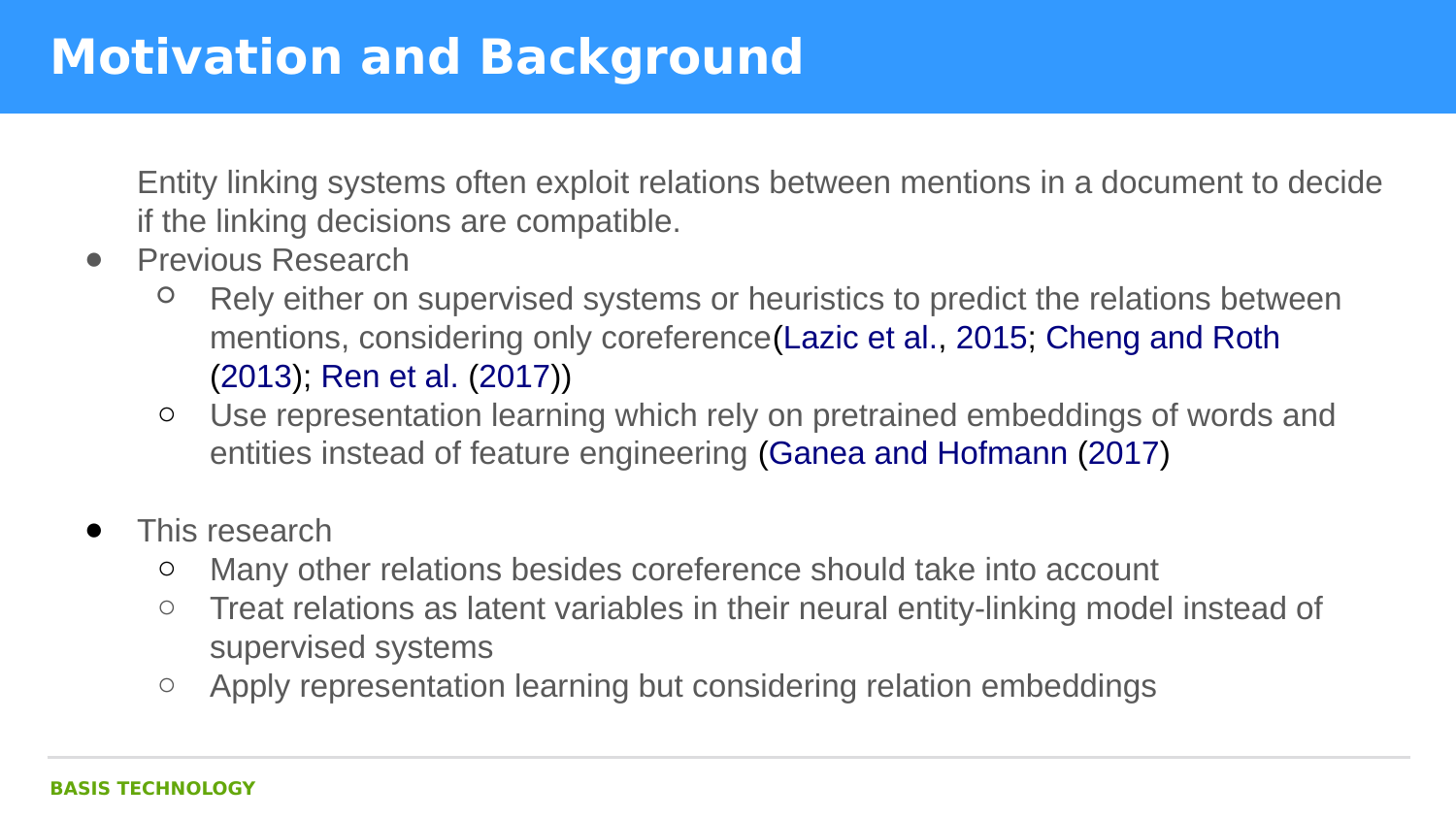

# Motivation and Background
Entity linking systems often exploit relations between mentions in a document to decide if the linking decisions are compatible.
Previous Research
Rely either on supervised systems or heuristics to predict the relations between mentions, considering only coreference(Lazic et al., 2015; Cheng and Roth (2013); Ren et al. (2017))
Use representation learning which rely on pretrained embeddings of words and entities instead of feature engineering (Ganea and Hofmann (2017)

This research
Many other relations besides coreference should take into account
Treat relations as latent variables in their neural entity-linking model instead of supervised systems
Apply representation learning but considering relation embeddings

BASIS TECHNOLOGY